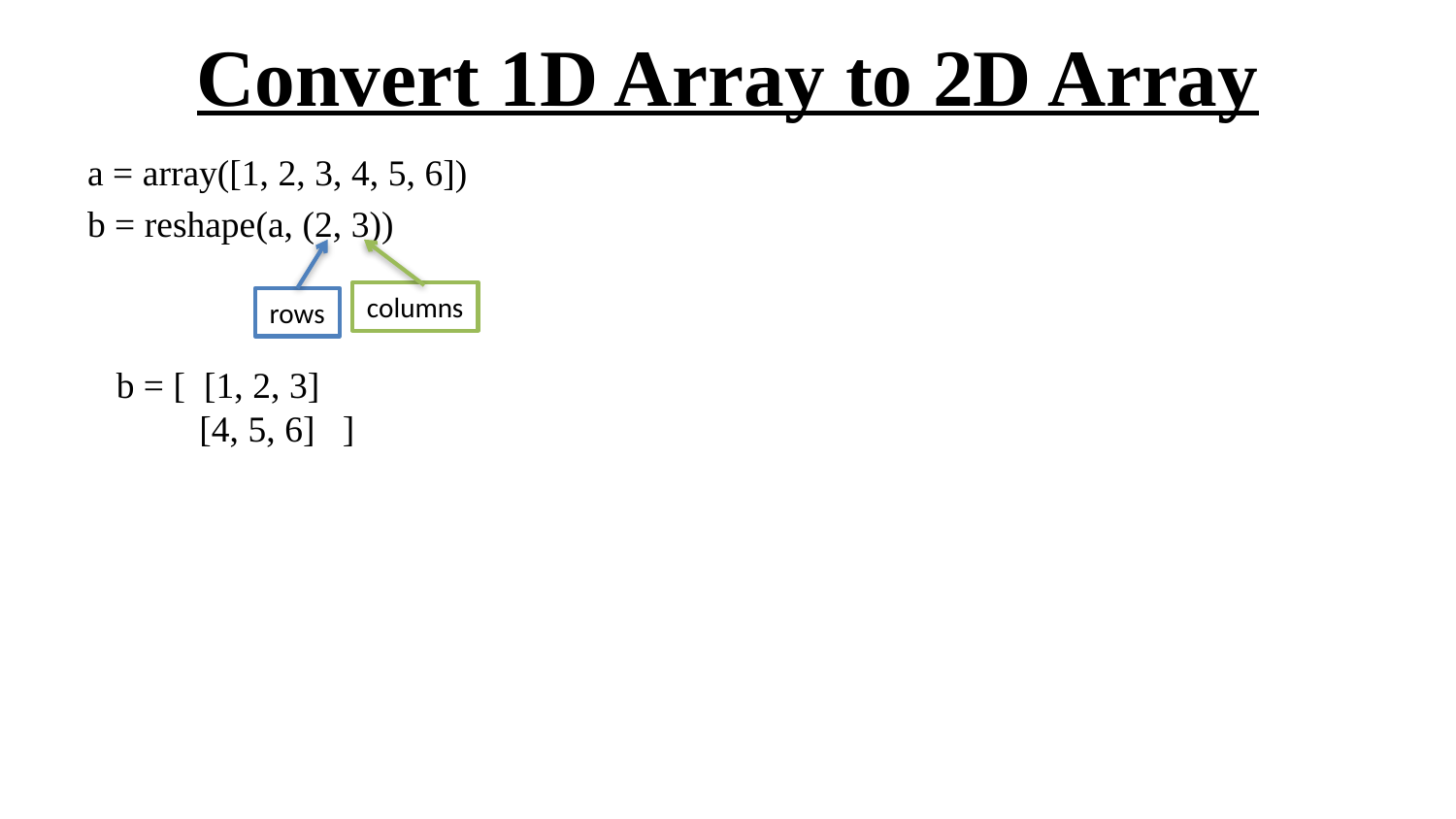

# Convert 1D Array to 2D Array
a = array([1, 2, 3, 4, 5, 6])
b = reshape(a, (2, 3))
columns
rows
b = [  [1, 2, 3]
         [4, 5, 6]   ]